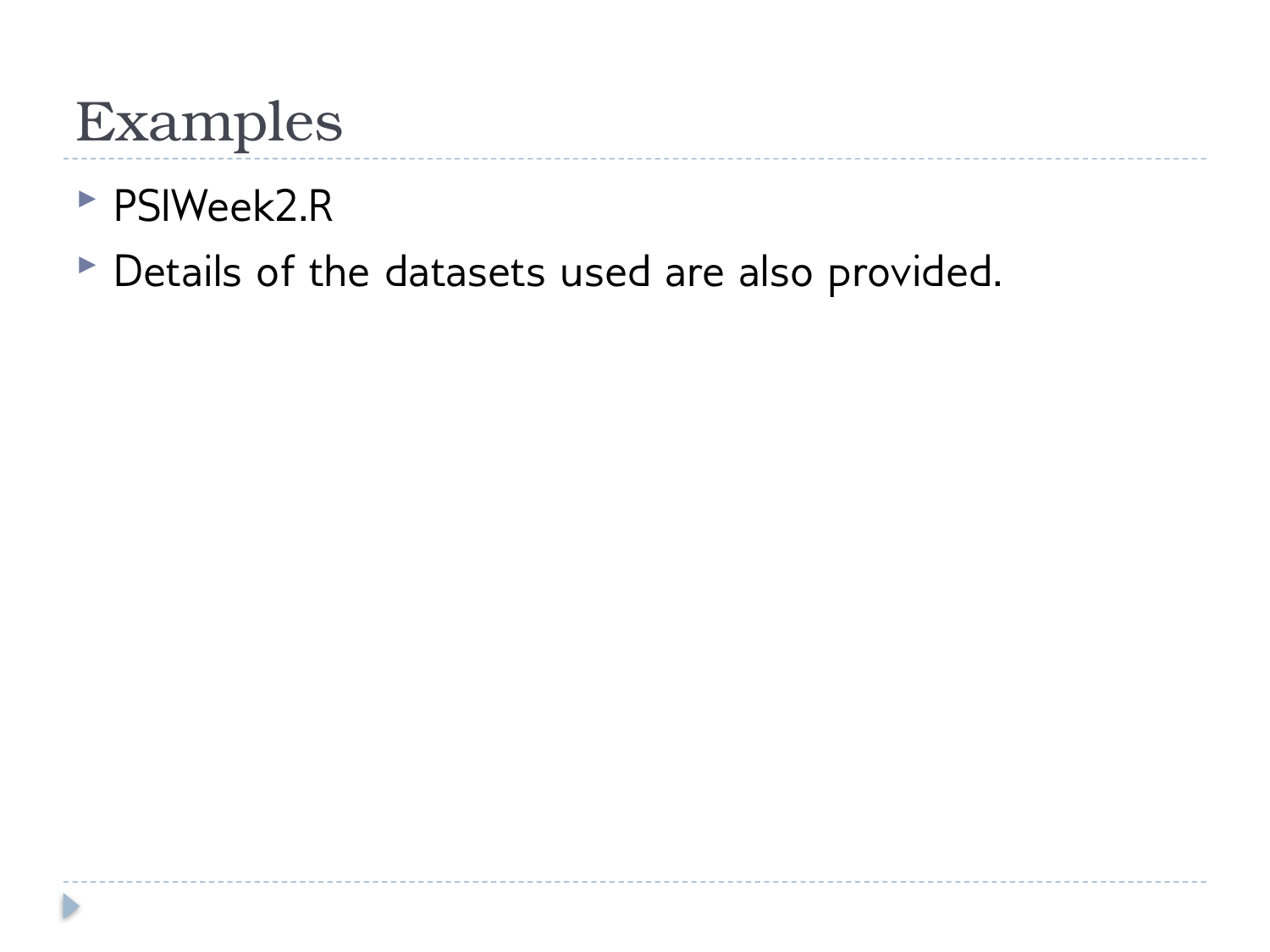

# Examples
PSIWeek2.R
Details of the datasets used are also provided.